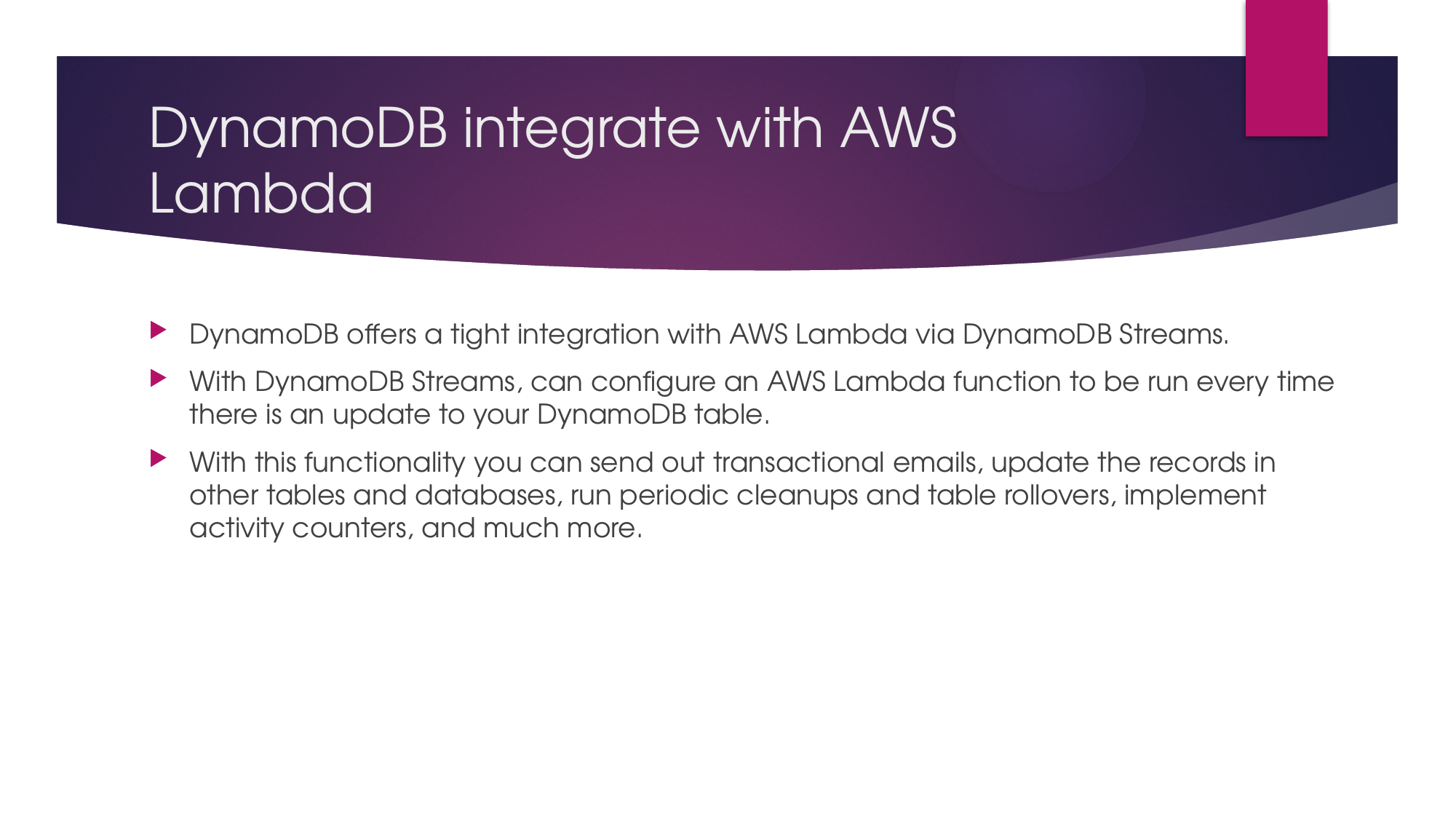

# DynamoDB integrate with AWS Lambda
DynamoDB offers a tight integration with AWS Lambda via DynamoDB Streams.
With DynamoDB Streams, can configure an AWS Lambda function to be run every time there is an update to your DynamoDB table.
With this functionality you can send out transactional emails, update the records in other tables and databases, run periodic cleanups and table rollovers, implement activity counters, and much more.